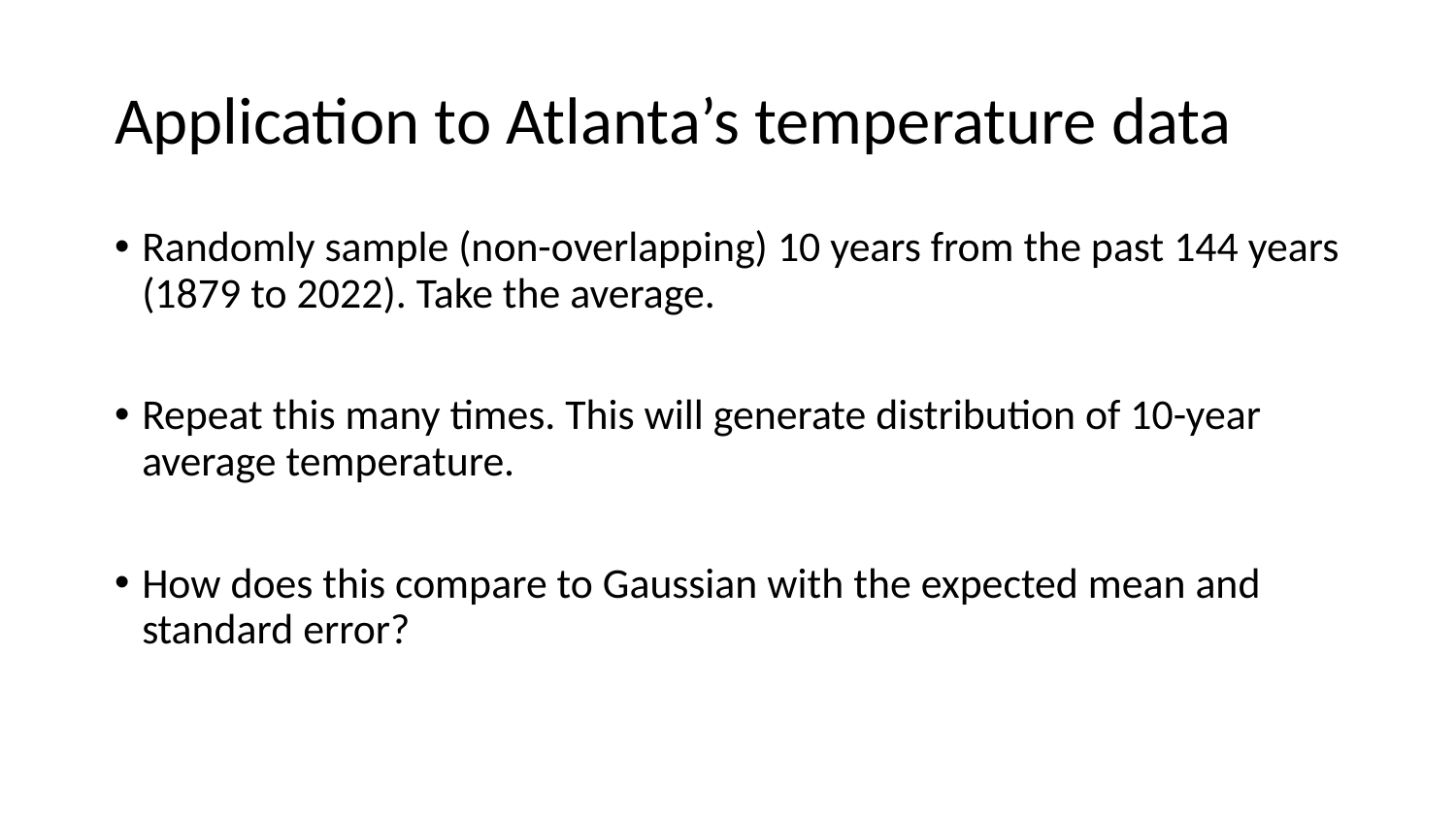

# Application to Atlanta’s temperature data
Randomly sample (non-overlapping) 10 years from the past 144 years (1879 to 2022). Take the average.

Repeat this many times. This will generate distribution of 10-year average temperature.

How does this compare to Gaussian with the expected mean and standard error?